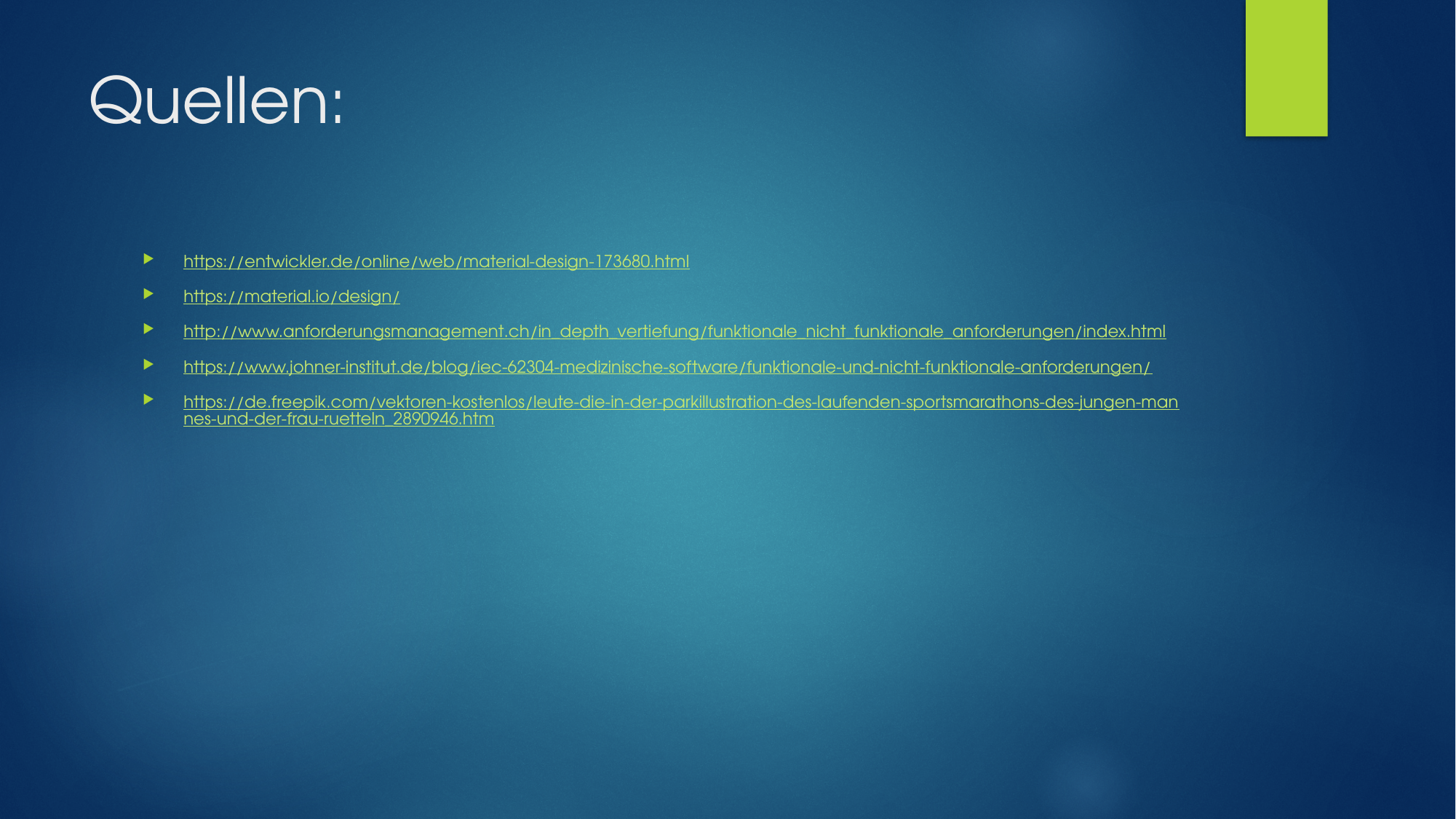

# Quellen:
https://entwickler.de/online/web/material-design-173680.html
https://material.io/design/
http://www.anforderungsmanagement.ch/in_depth_vertiefung/funktionale_nicht_funktionale_anforderungen/index.html
https://www.johner-institut.de/blog/iec-62304-medizinische-software/funktionale-und-nicht-funktionale-anforderungen/
https://de.freepik.com/vektoren-kostenlos/leute-die-in-der-parkillustration-des-laufenden-sportsmarathons-des-jungen-mannes-und-der-frau-ruetteln_2890946.htm